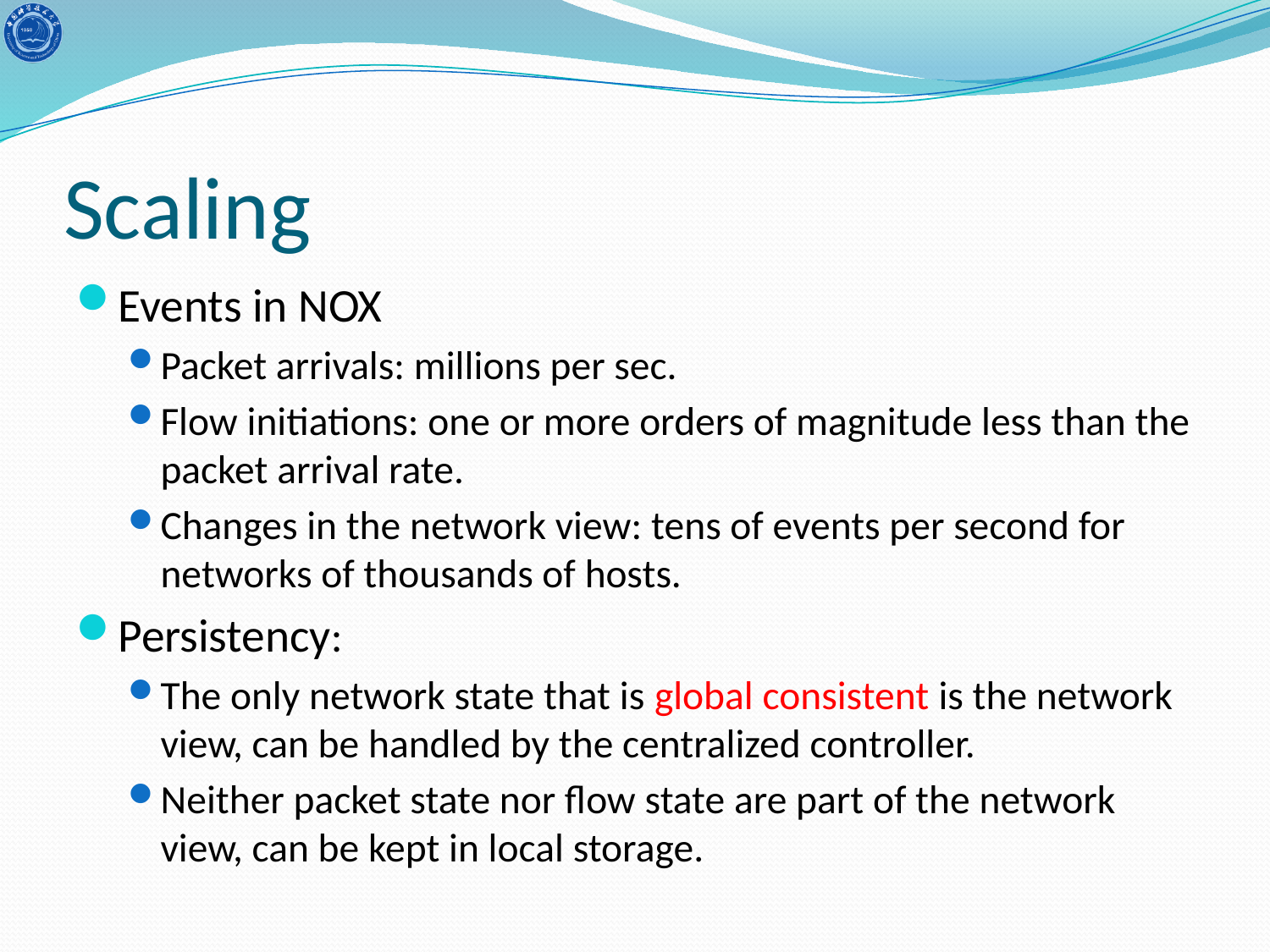

# Scaling
Events in NOX
Packet arrivals: millions per sec.
Flow initiations: one or more orders of magnitude less than the packet arrival rate.
Changes in the network view: tens of events per second for networks of thousands of hosts.
Persistency:
The only network state that is global consistent is the network view, can be handled by the centralized controller.
Neither packet state nor flow state are part of the network view, can be kept in local storage.